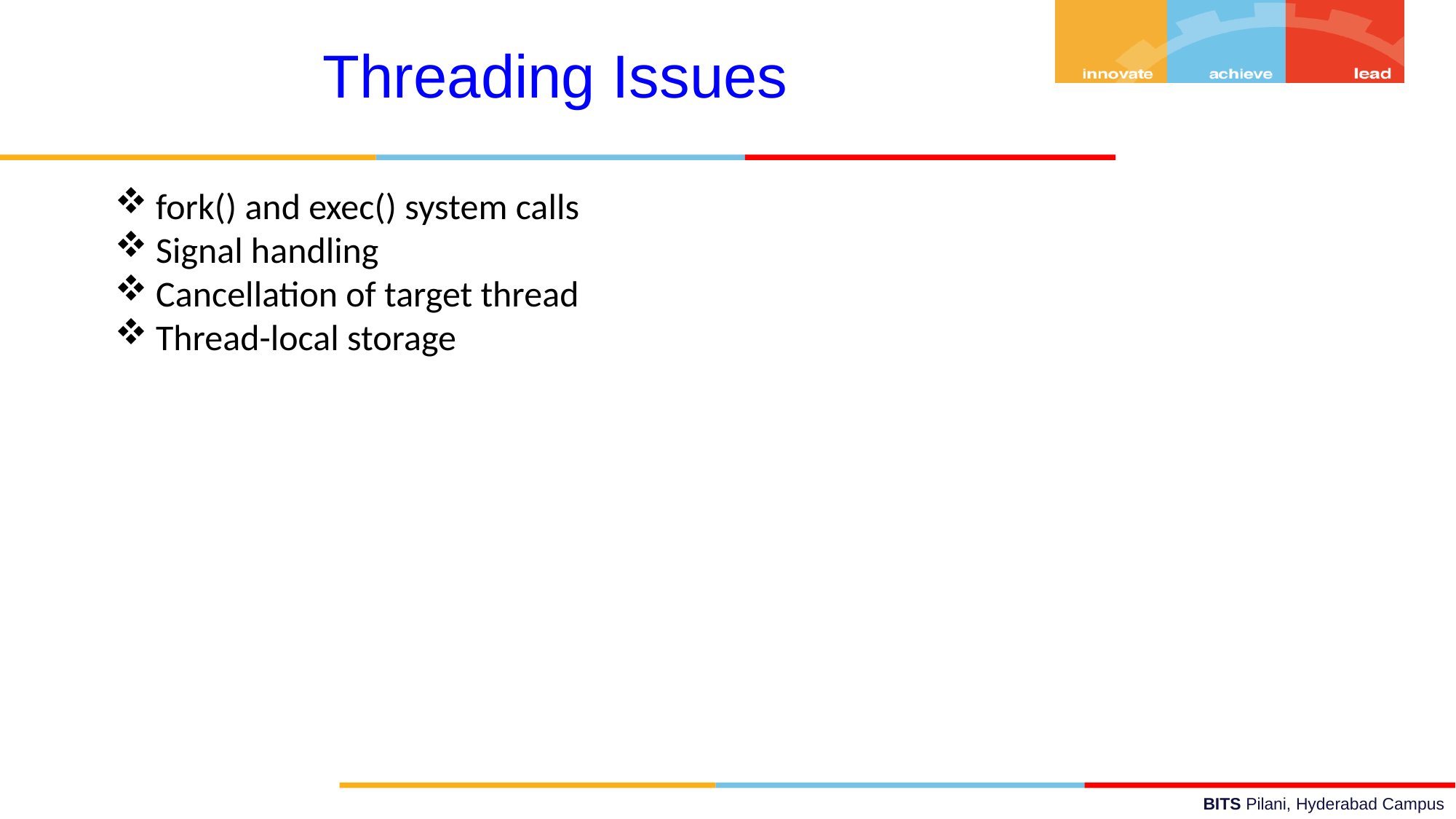

Threading Issues
fork() and exec() system calls
Signal handling
Cancellation of target thread
Thread-local storage